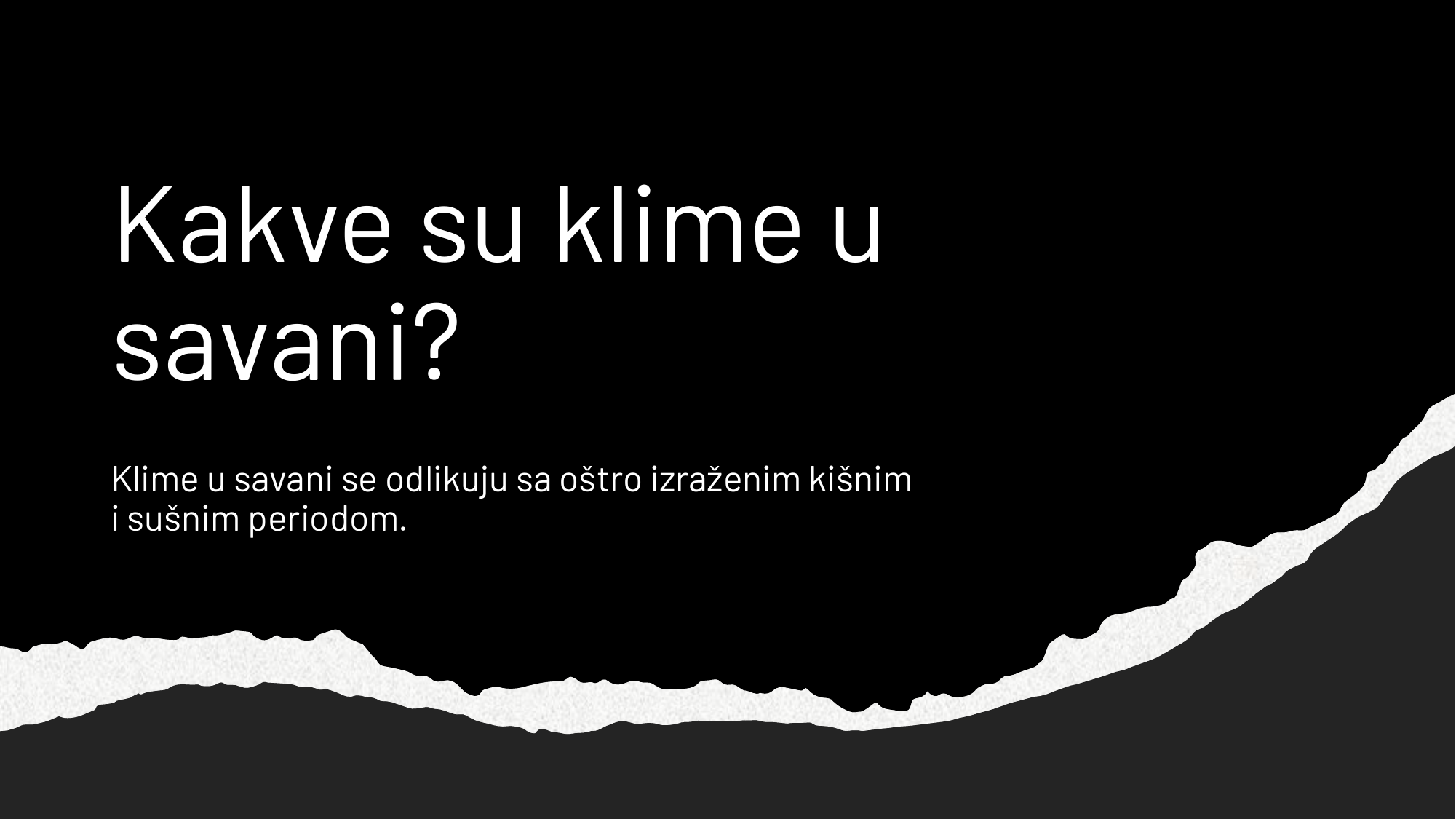

# Kakve su klime u savani?

Klime u savani se odlikuju sa oštro izraženim kišnim i sušnim periodom.